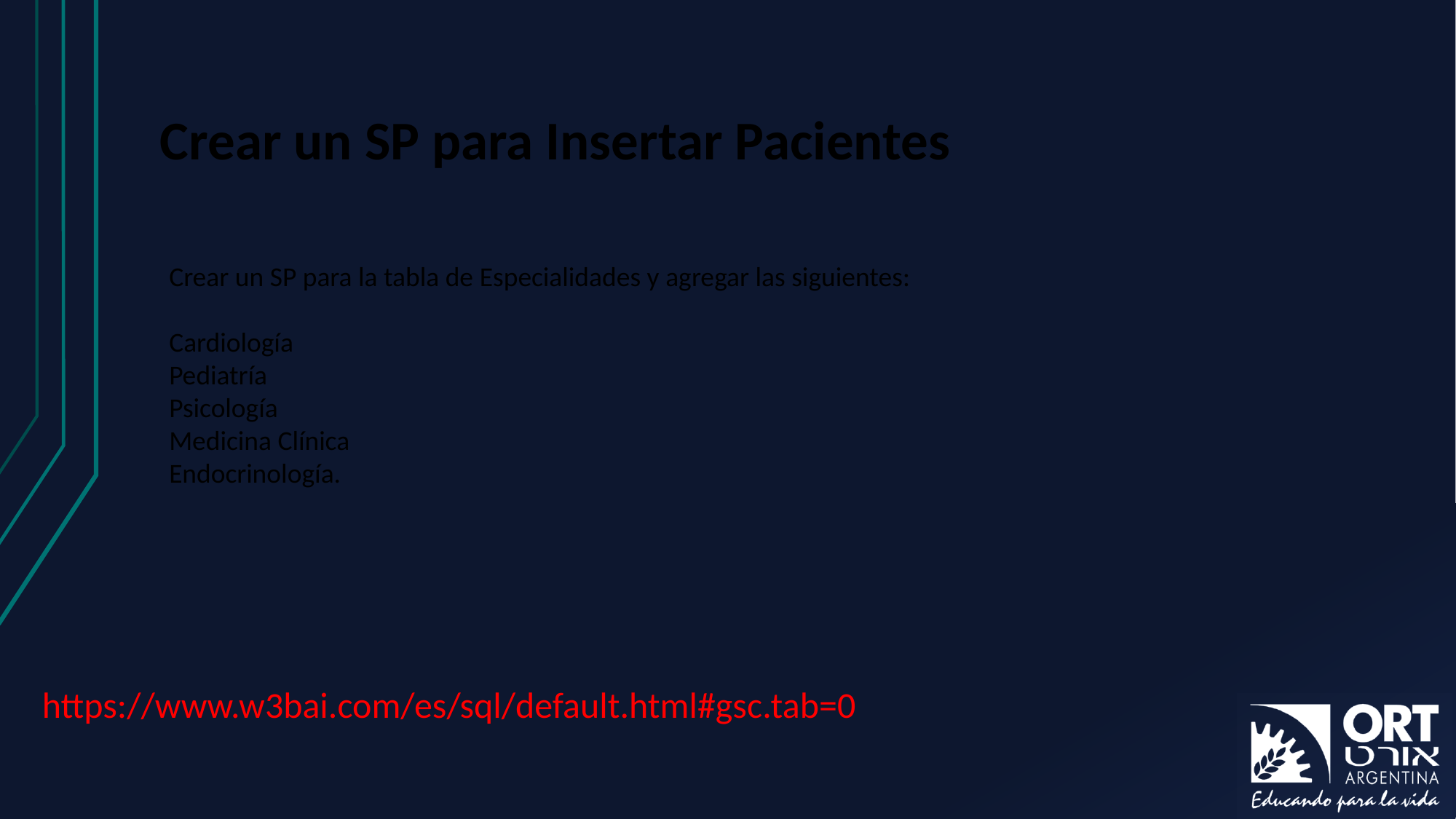

# Crear un SP para Insertar Pacientes
Crear un SP para la tabla de Especialidades y agregar las siguientes:

Cardiología
Pediatría
Psicología
Medicina Clínica
Endocrinología.
https://www.w3bai.com/es/sql/default.html#gsc.tab=0